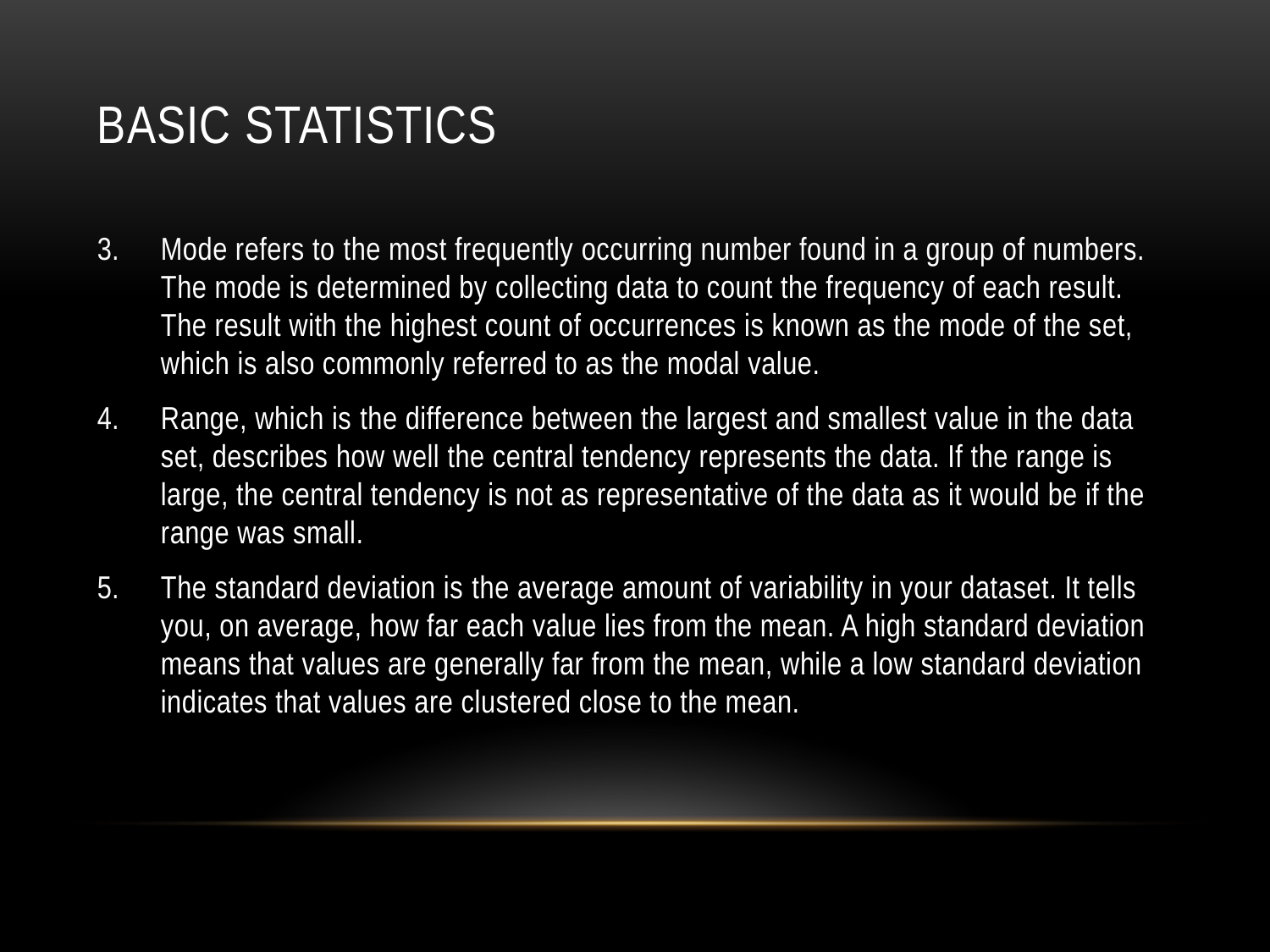

# Basic Statistics
Mode refers to the most frequently occurring number found in a group of numbers. The mode is determined by collecting data to count the frequency of each result. The result with the highest count of occurrences is known as the mode of the set, which is also commonly referred to as the modal value.
Range, which is the difference between the largest and smallest value in the data set, describes how well the central tendency represents the data. If the range is large, the central tendency is not as representative of the data as it would be if the range was small.
The standard deviation is the average amount of variability in your dataset. It tells you, on average, how far each value lies from the mean. A high standard deviation means that values are generally far from the mean, while a low standard deviation indicates that values are clustered close to the mean.